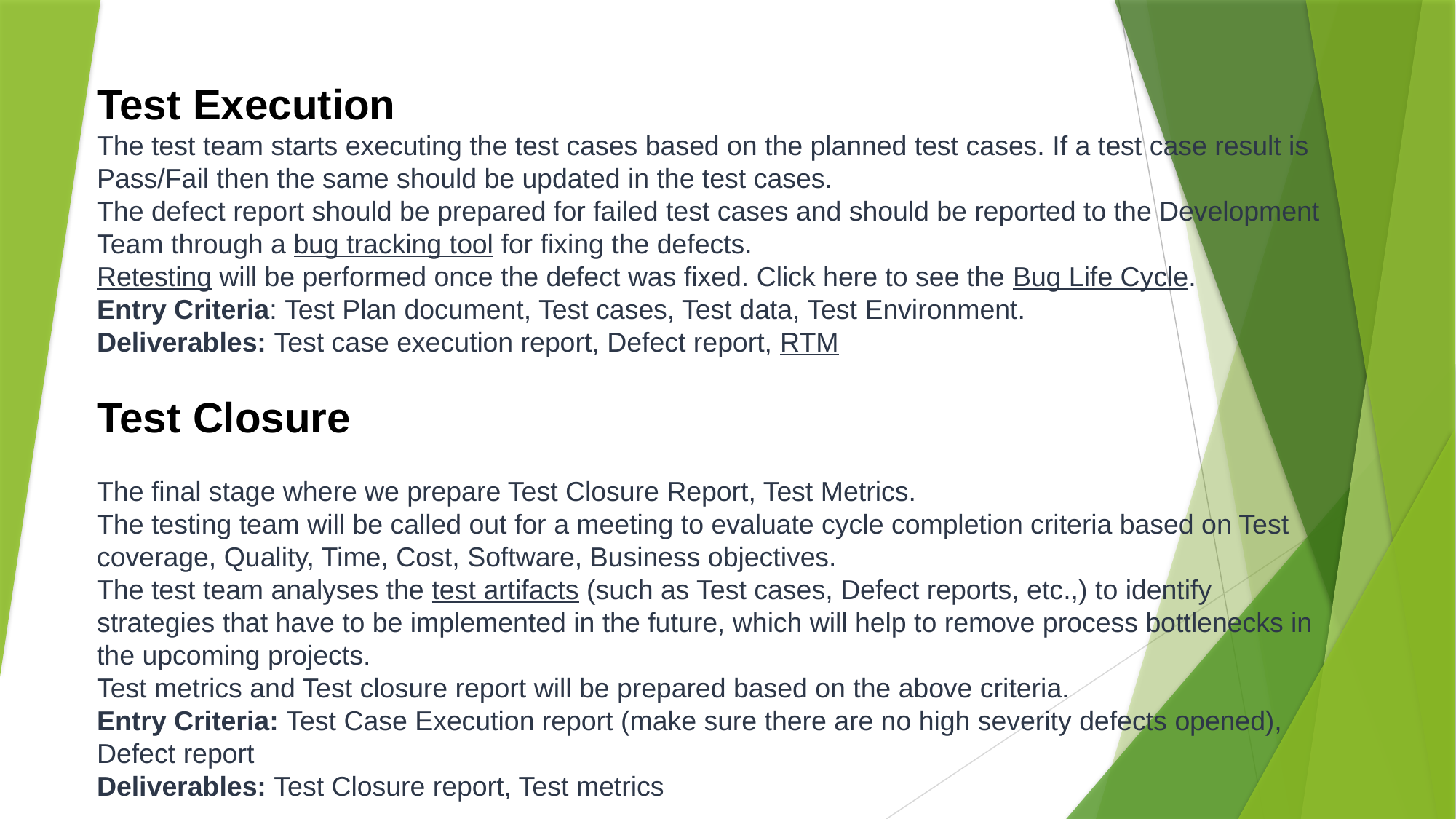

Test Execution
The test team starts executing the test cases based on the planned test cases. If a test case result is Pass/Fail then the same should be updated in the test cases.
The defect report should be prepared for failed test cases and should be reported to the Development Team through a bug tracking tool for fixing the defects.
Retesting will be performed once the defect was fixed. Click here to see the Bug Life Cycle.
Entry Criteria: Test Plan document, Test cases, Test data, Test Environment.
Deliverables: Test case execution report, Defect report, RTM

Test Closure

The final stage where we prepare Test Closure Report, Test Metrics.
The testing team will be called out for a meeting to evaluate cycle completion criteria based on Test coverage, Quality, Time, Cost, Software, Business objectives.
The test team analyses the test artifacts (such as Test cases, Defect reports, etc.,) to identify strategies that have to be implemented in the future, which will help to remove process bottlenecks in the upcoming projects.
Test metrics and Test closure report will be prepared based on the above criteria.
Entry Criteria: Test Case Execution report (make sure there are no high severity defects opened), Defect report
Deliverables: Test Closure report, Test metrics
.